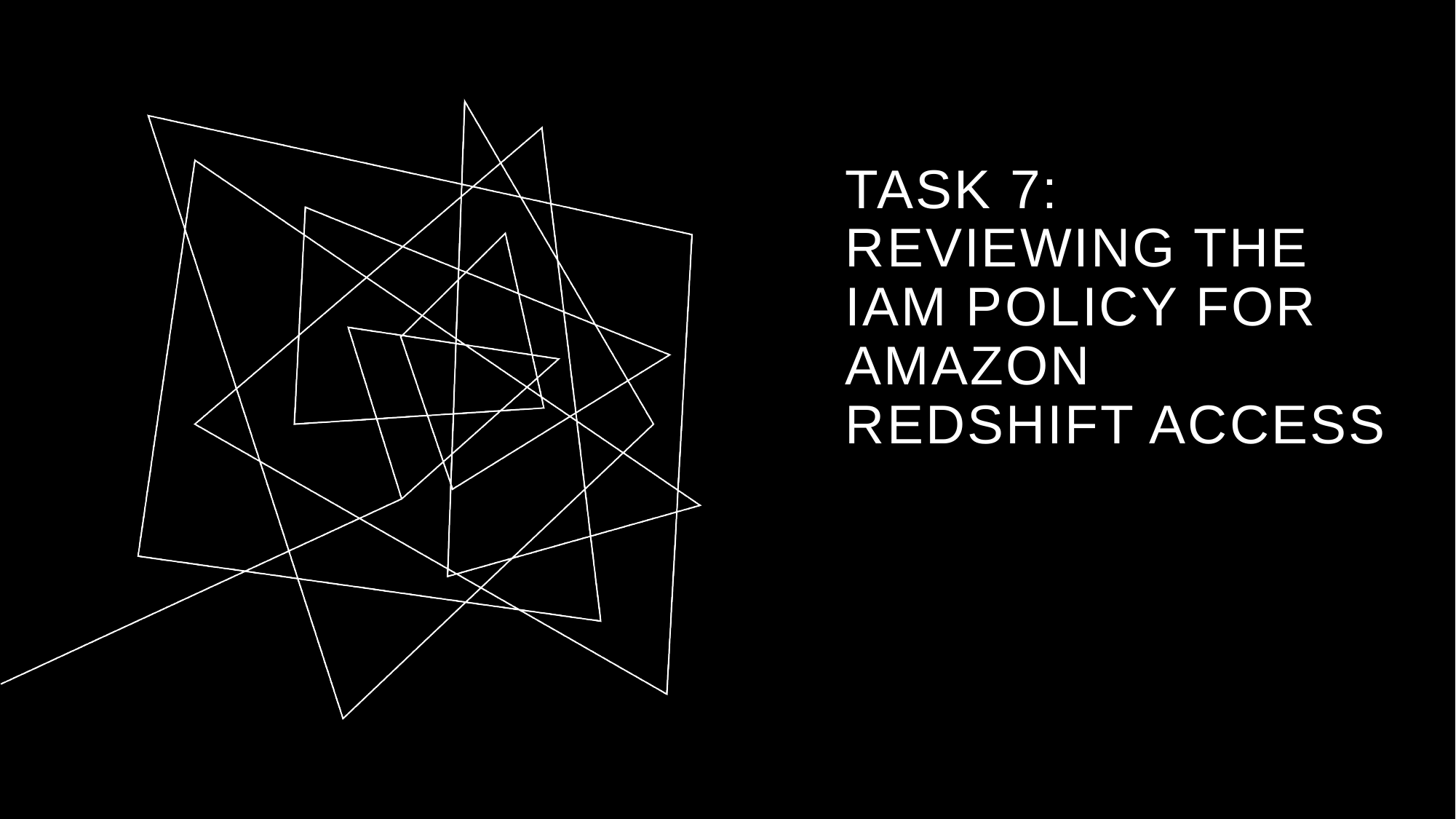

# Task 7: Reviewing the IAM policy for Amazon Redshift access